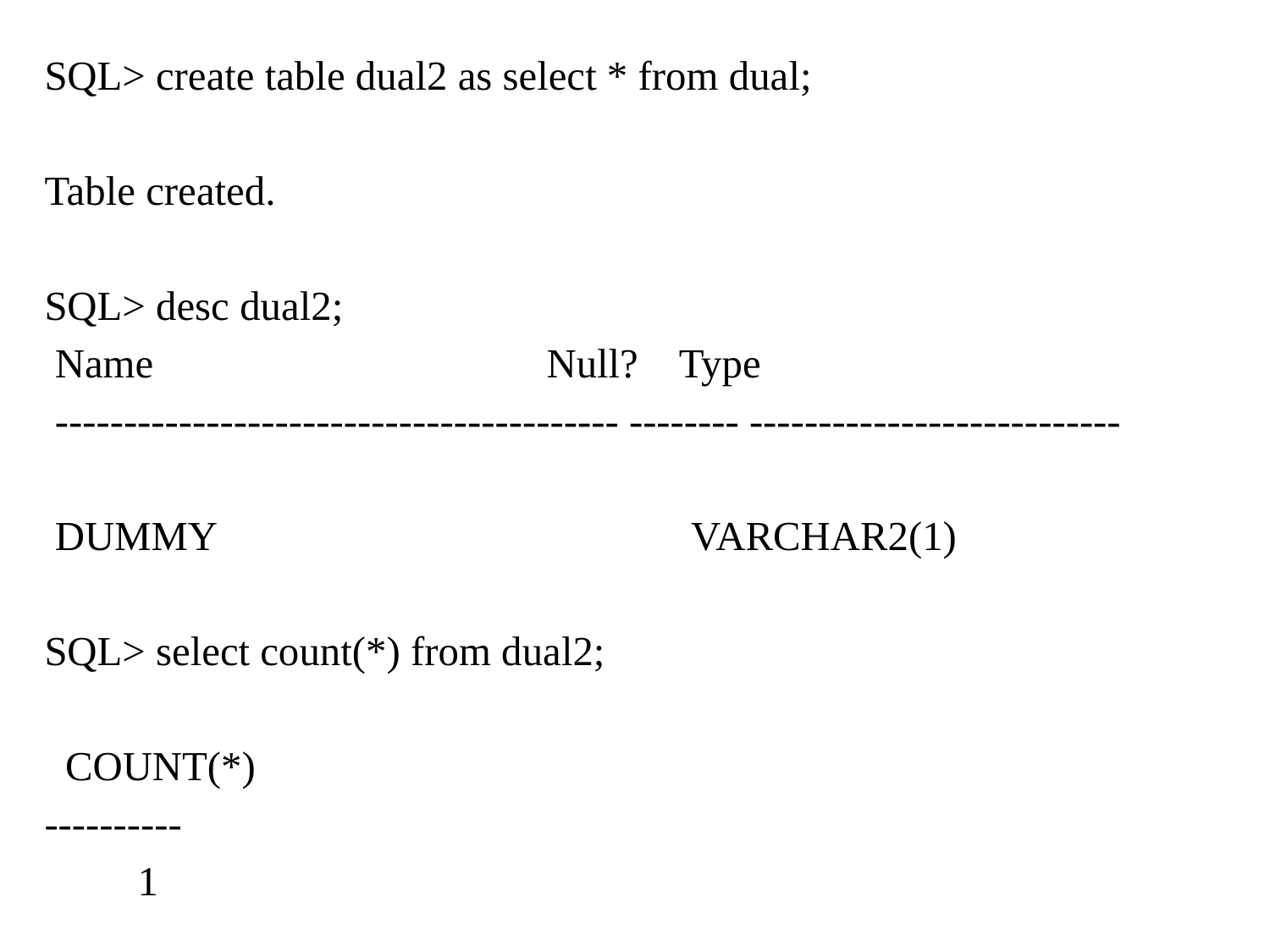

SQL> create table dual2 as select * from dual;

Table created.

SQL> desc dual2;
 Name                                      Null?    Type
 ----------------------------------------- -------- ---------------------------

 DUMMY                                              VARCHAR2(1)

SQL> select count(*) from dual2;

  COUNT(*)
----------
         1